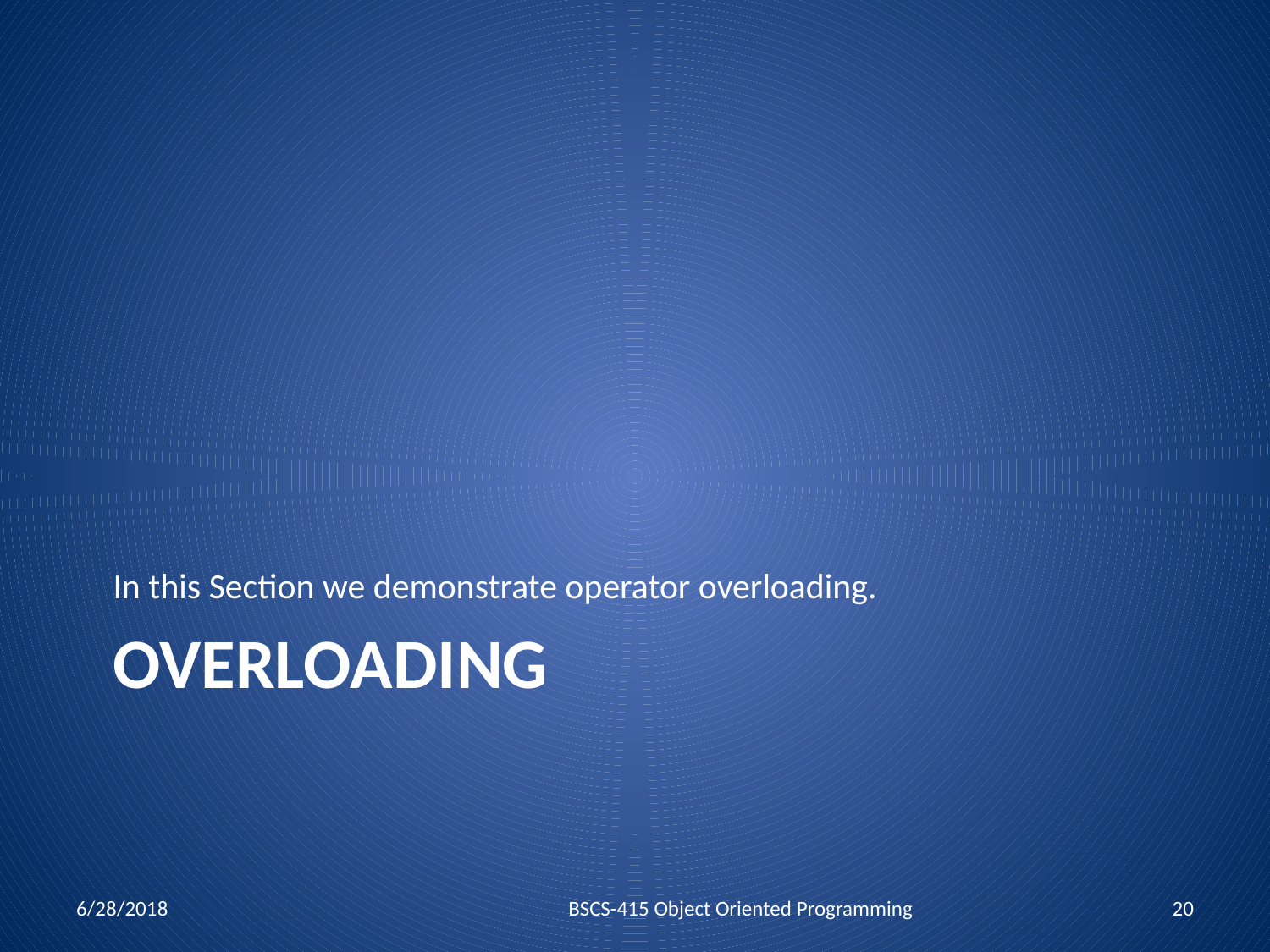

In this Section we demonstrate operator overloading.
# Overloading
6/28/2018
BSCS-415 Object Oriented Programming
20